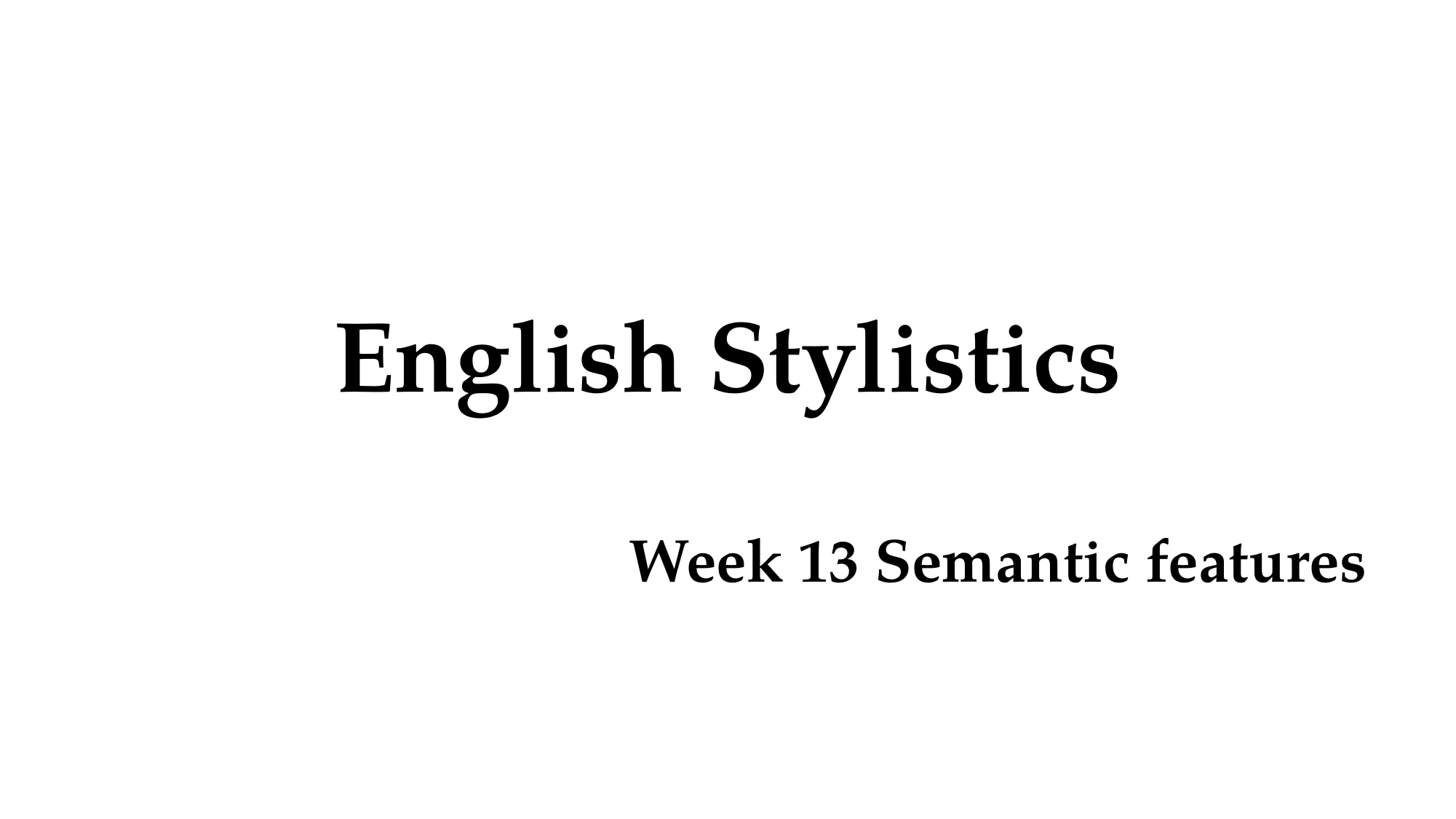

# English Stylistics
Week 13 Semantic features